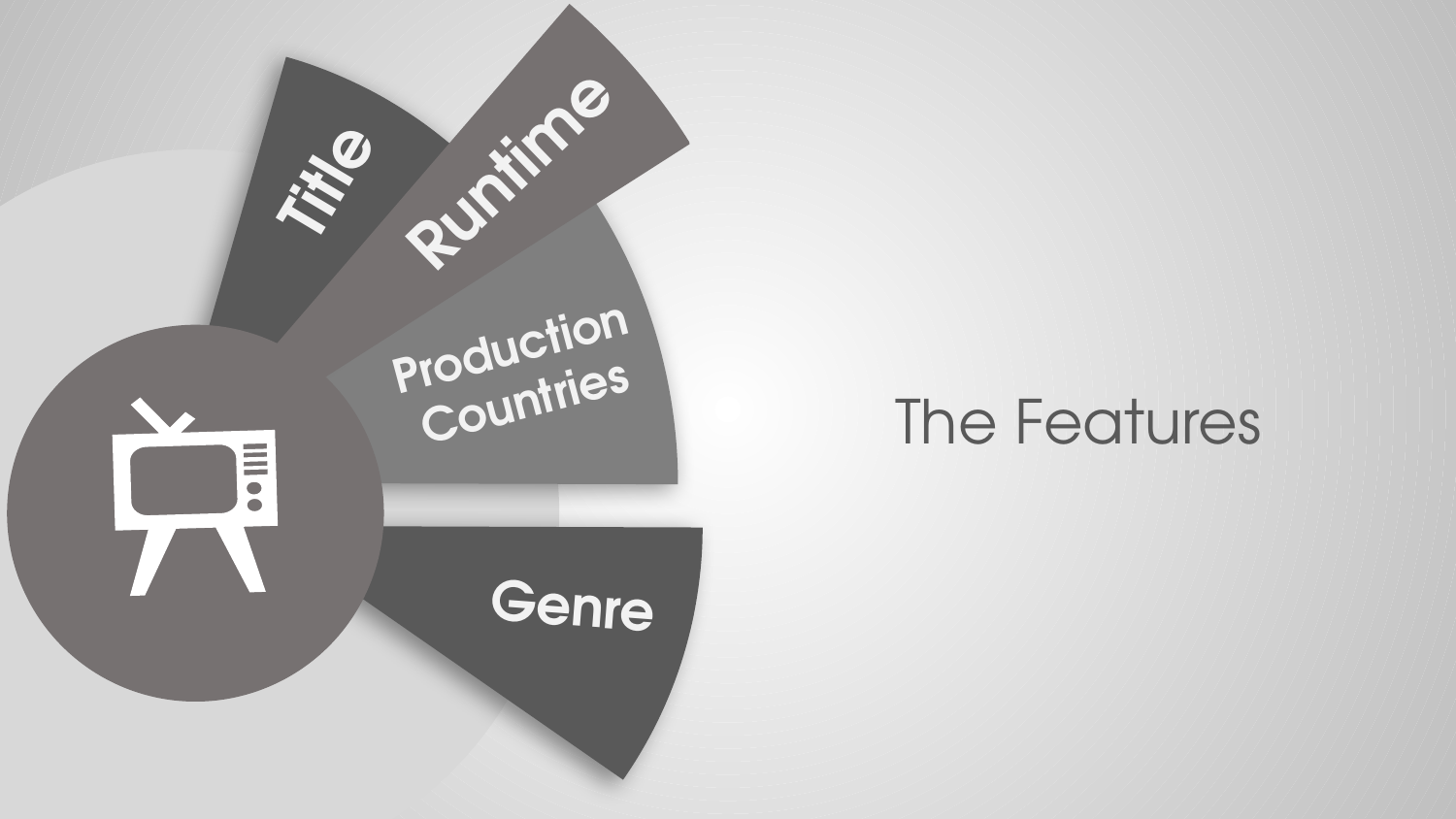

Runtime
Title

Production Countries
The Features

Genre